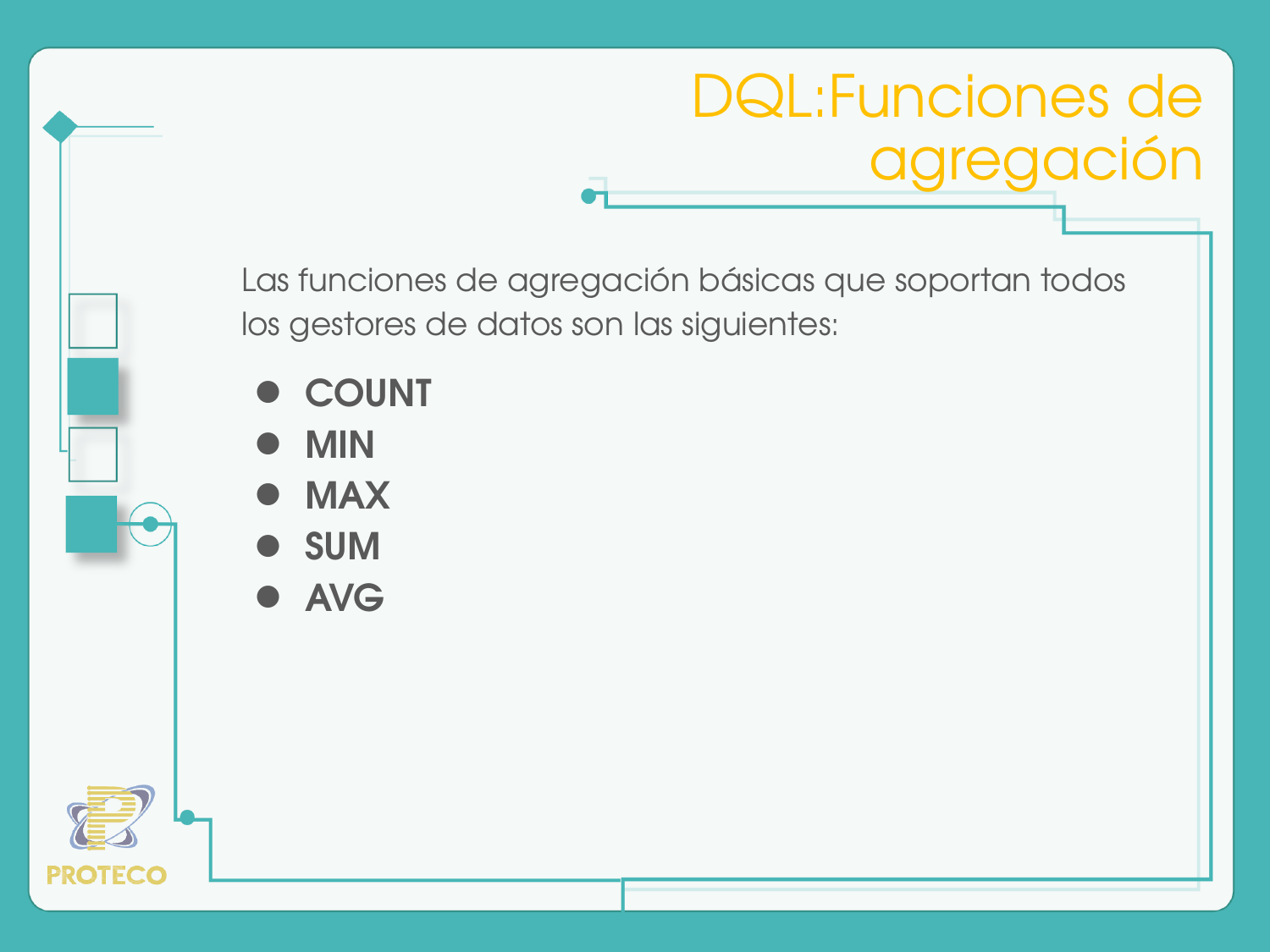

# DQL:Funciones de agregación
Las funciones de agregación básicas que soportan todos los gestores de datos son las siguientes:
COUNT
MIN
MAX
SUM
AVG